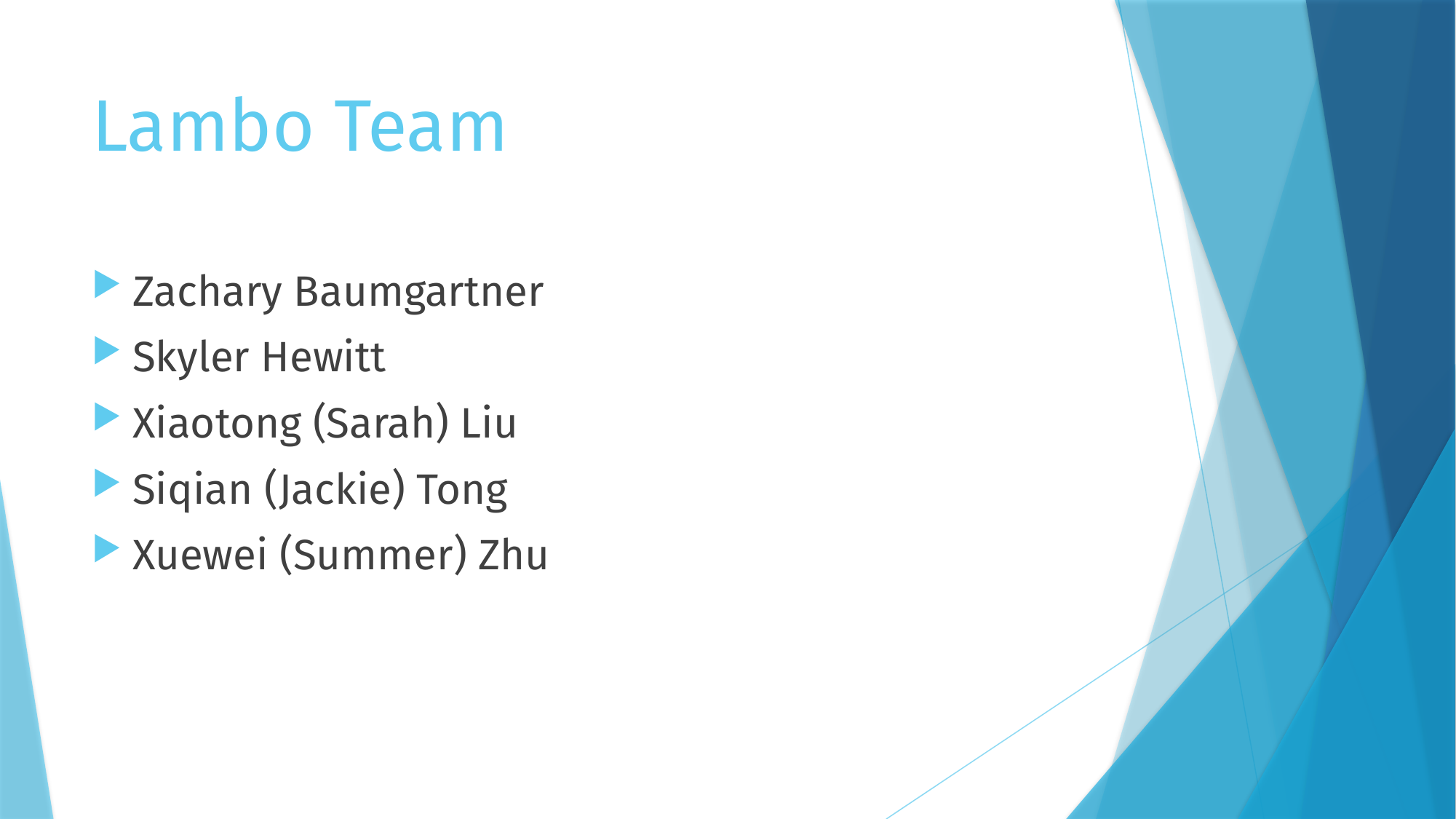

# Lambo Team
Zachary Baumgartner
Skyler Hewitt
Xiaotong (Sarah) Liu
Siqian (Jackie) Tong
Xuewei (Summer) Zhu